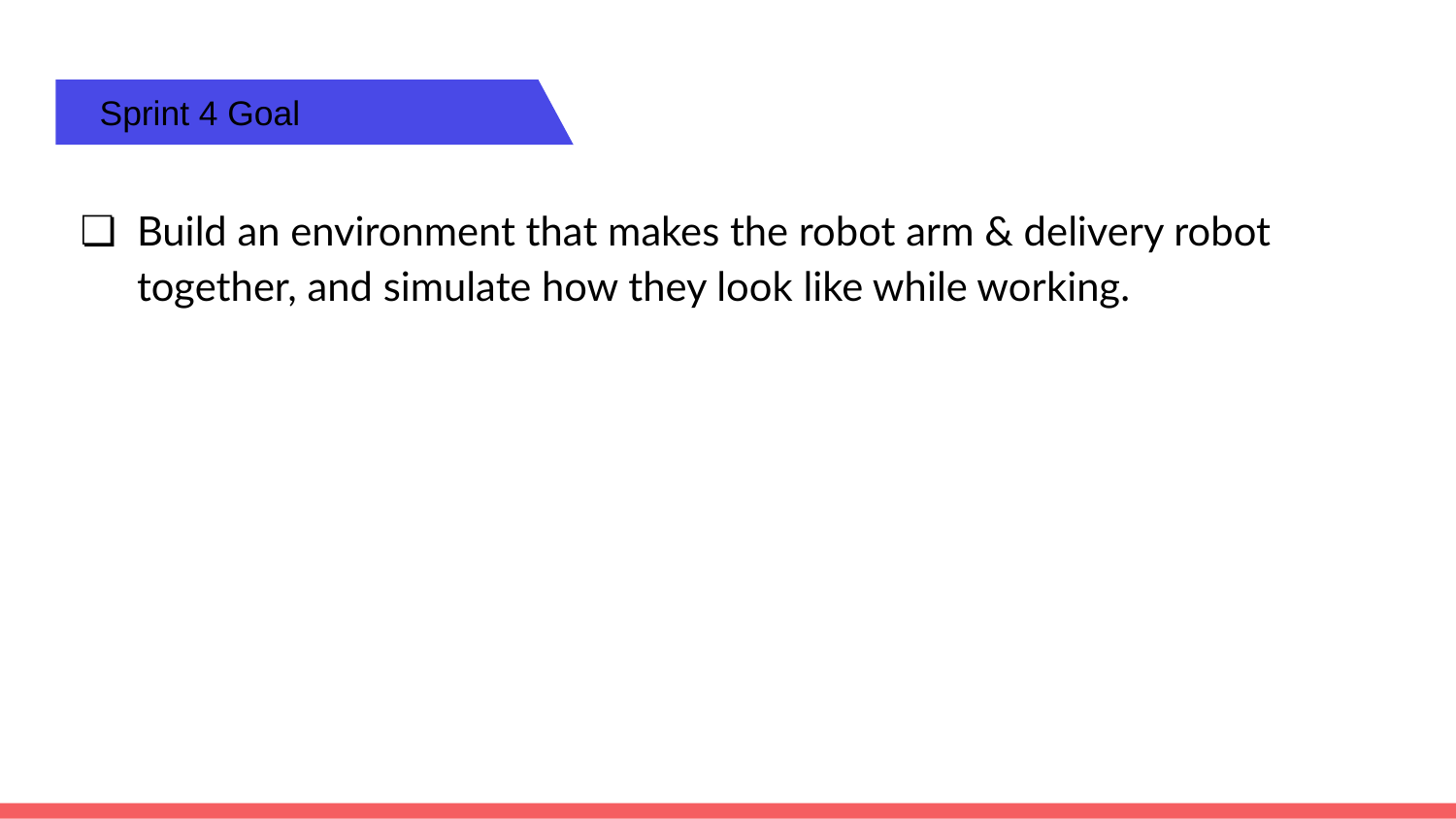

#
Sprint 4 Goal
Build an environment that makes the robot arm & delivery robot together, and simulate how they look like while working.